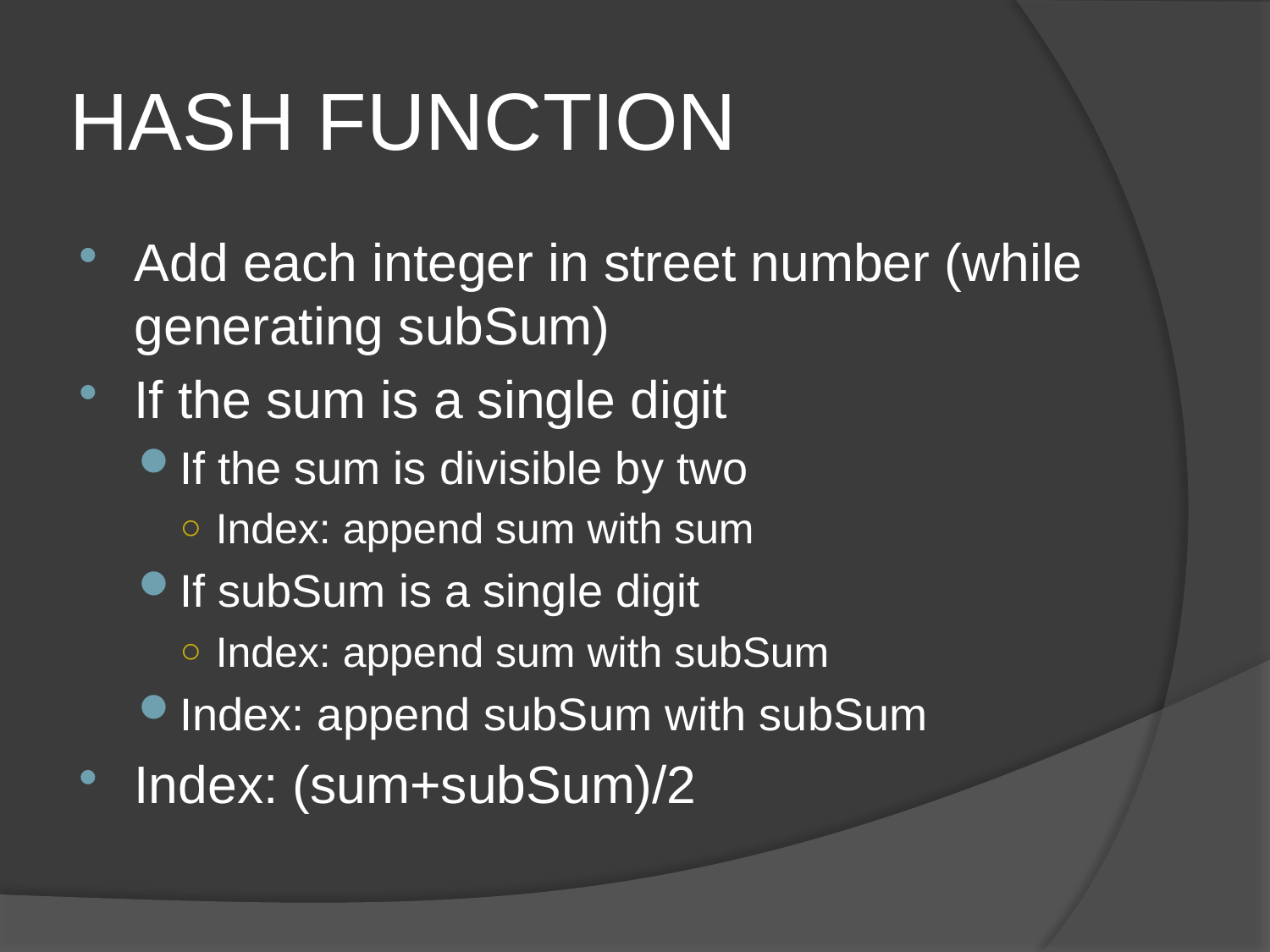

# HASH FUNCTION
Add each integer in street number (while generating subSum)
If the sum is a single digit
If the sum is divisible by two
Index: append sum with sum
If subSum is a single digit
Index: append sum with subSum
Index: append subSum with subSum
Index: (sum+subSum)/2